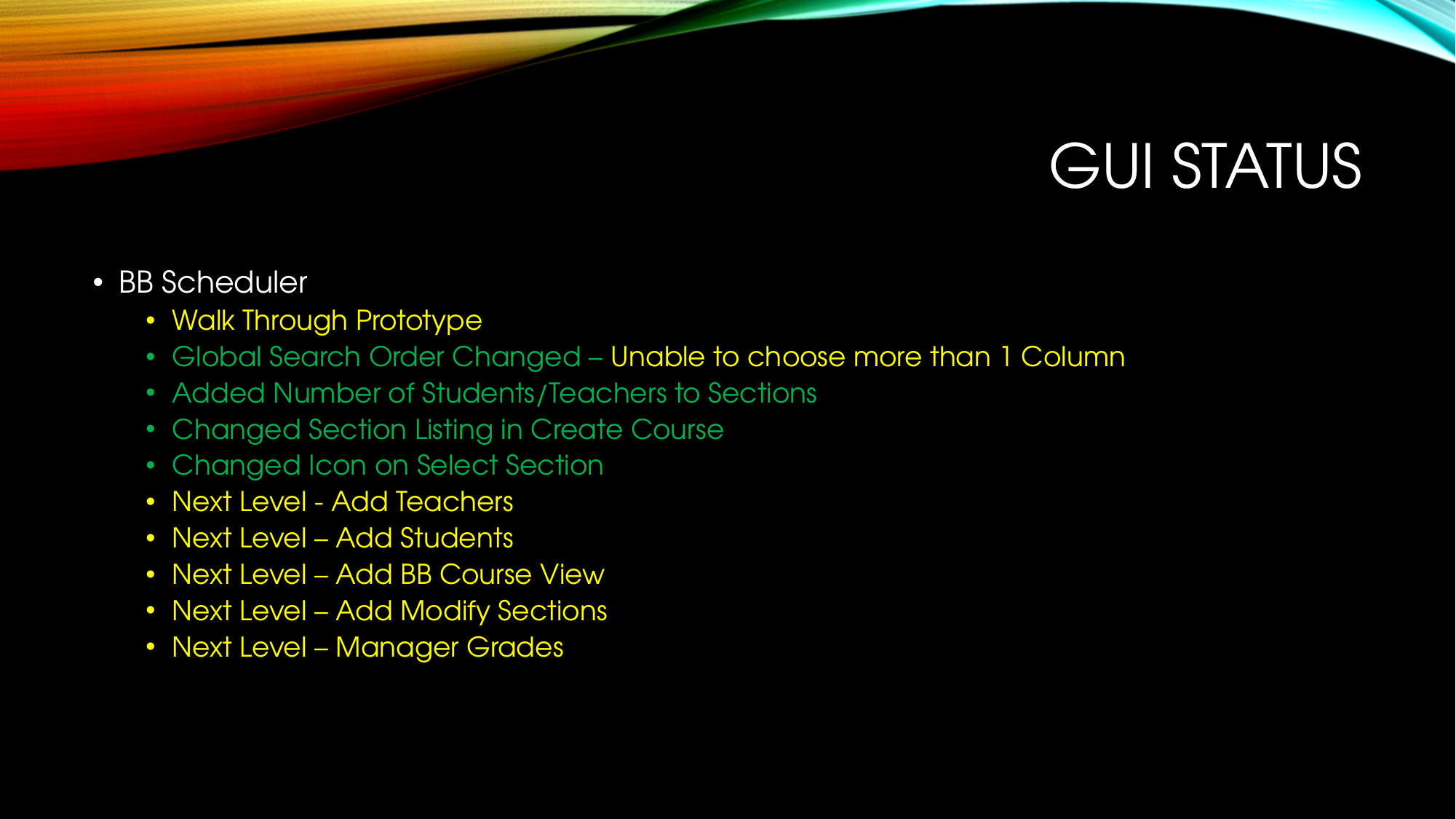

# GUI Status
BB Scheduler
Walk Through Prototype
Global Search Order Changed – Unable to choose more than 1 Column
Added Number of Students/Teachers to Sections
Changed Section Listing in Create Course
Changed Icon on Select Section
Next Level - Add Teachers
Next Level – Add Students
Next Level – Add BB Course View
Next Level – Add Modify Sections
Next Level – Manager Grades